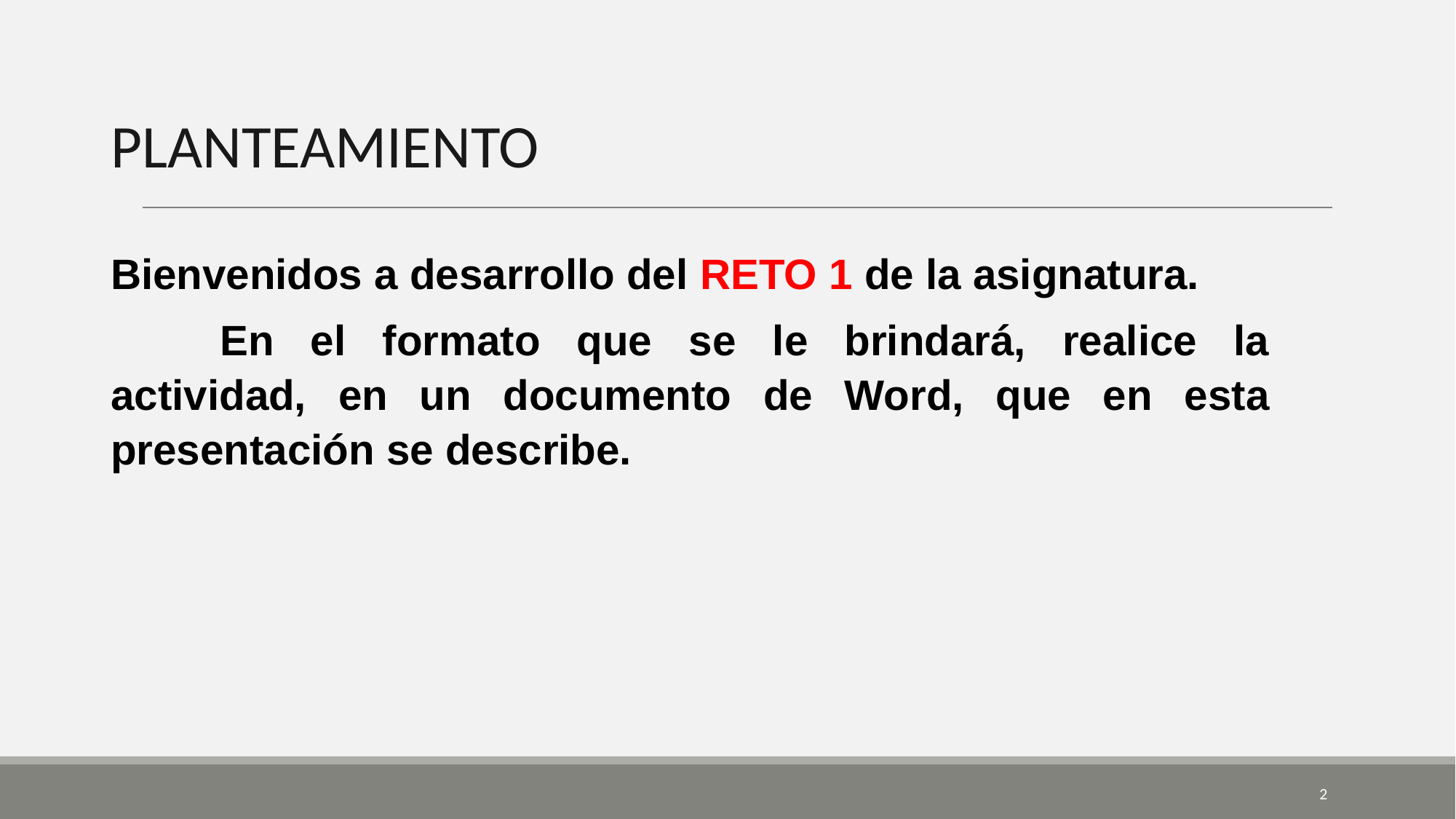

PLANTEAMIENTO
Bienvenidos a desarrollo del RETO 1 de la asignatura.
	En el formato que se le brindará, realice la actividad, en un documento de Word, que en esta presentación se describe.

2